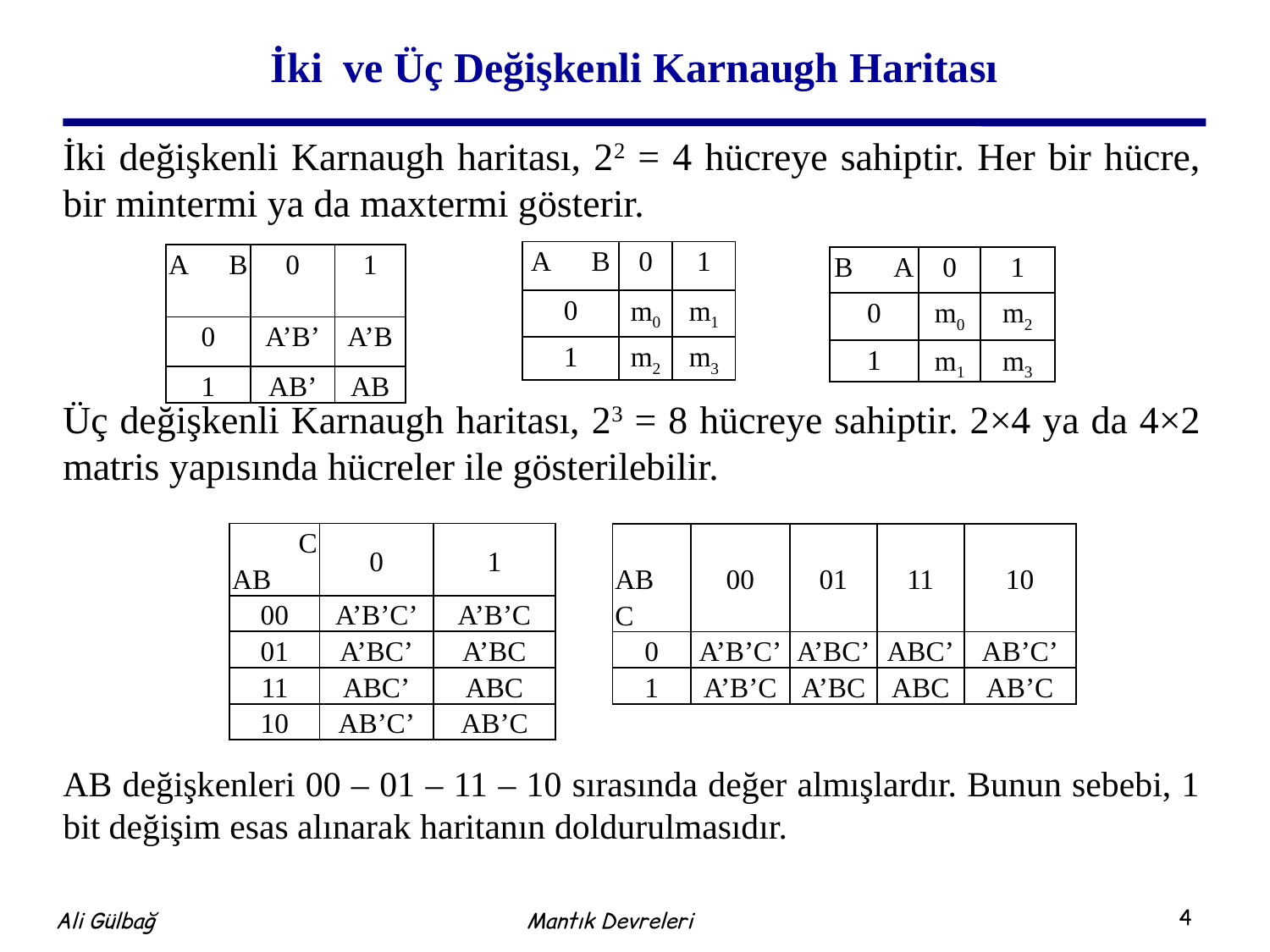

# İki  ve Üç Değişkenli Karnaugh Haritası
İki değişkenli Karnaugh haritası, 22 = 4 hücreye sahiptir. Her bir hücre, bir mintermi ya da maxtermi gösterir.

Üç değişkenli Karnaugh haritası, 23 = 8 hücreye sahiptir. 2×4 ya da 4×2 matris yapısında hücreler ile gösterilebilir.

AB değişkenleri 00 – 01 – 11 – 10 sırasında değer almışlardır. Bunun sebebi, 1 bit değişim esas alınarak haritanın doldurulmasıdır.

| A B | 0 | 1 |
| --- | --- | --- |
| 0 | m0 | m1 |
| 1 | m2 | m3 |
| A B | 0 | 1 |
| --- | --- | --- |
| 0 | A’B’ | A’B |
| 1 | AB’ | AB |
| B A | 0 | 1 |
| --- | --- | --- |
| 0 | m0 | m2 |
| 1 | m1 | m3 |
| C AB | 0 | 1 |
| --- | --- | --- |
| 00 | A’B’C’ | A’B’C |
| 01 | A’BC’ | A’BC |
| 11 | ABC’ | ABC |
| 10 | AB’C’ | AB’C |
| AB C | 00 | 01 | 11 | 10 |
| --- | --- | --- | --- | --- |
| 0 | A’B’C’ | A’BC’ | ABC’ | AB’C’ |
| 1 | A’B’C | A’BC | ABC | AB’C |
Mantık Devreleri